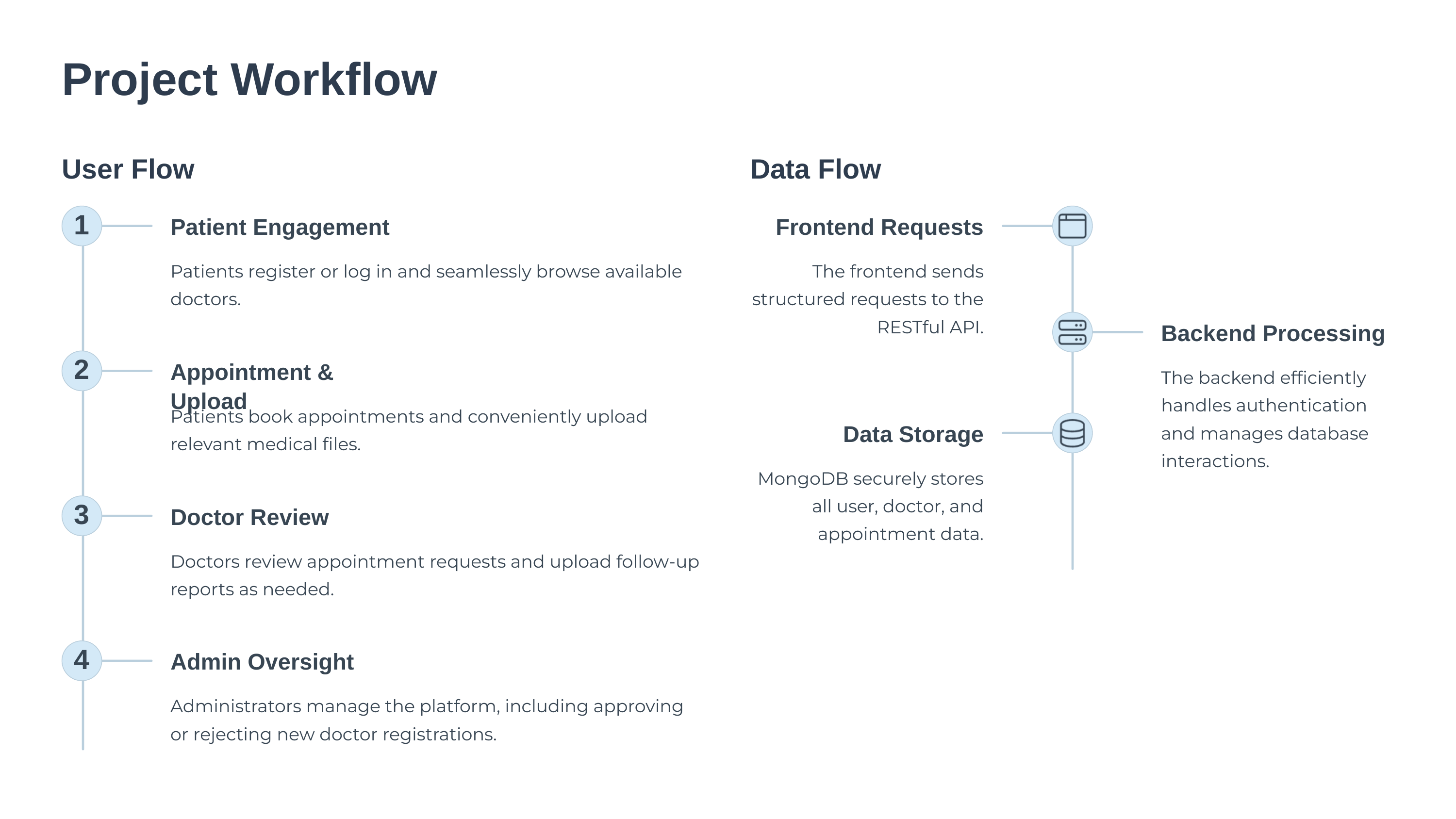

Project Workflow
User Flow
Data Flow

Patient Engagement
Frontend Requests
1

Patients register or log in and seamlessly browse available doctors.
The frontend sends structured requests to the RESTful API.

Backend Processing

Appointment & Upload
2
The backend efficiently handles authentication and manages database interactions.

Patients book appointments and conveniently upload relevant medical files.

Data Storage

MongoDB securely stores all user, doctor, and appointment data.

Doctor Review
3

Doctors review appointment requests and upload follow-up reports as needed.

Admin Oversight
4

Administrators manage the platform, including approving or rejecting new doctor registrations.